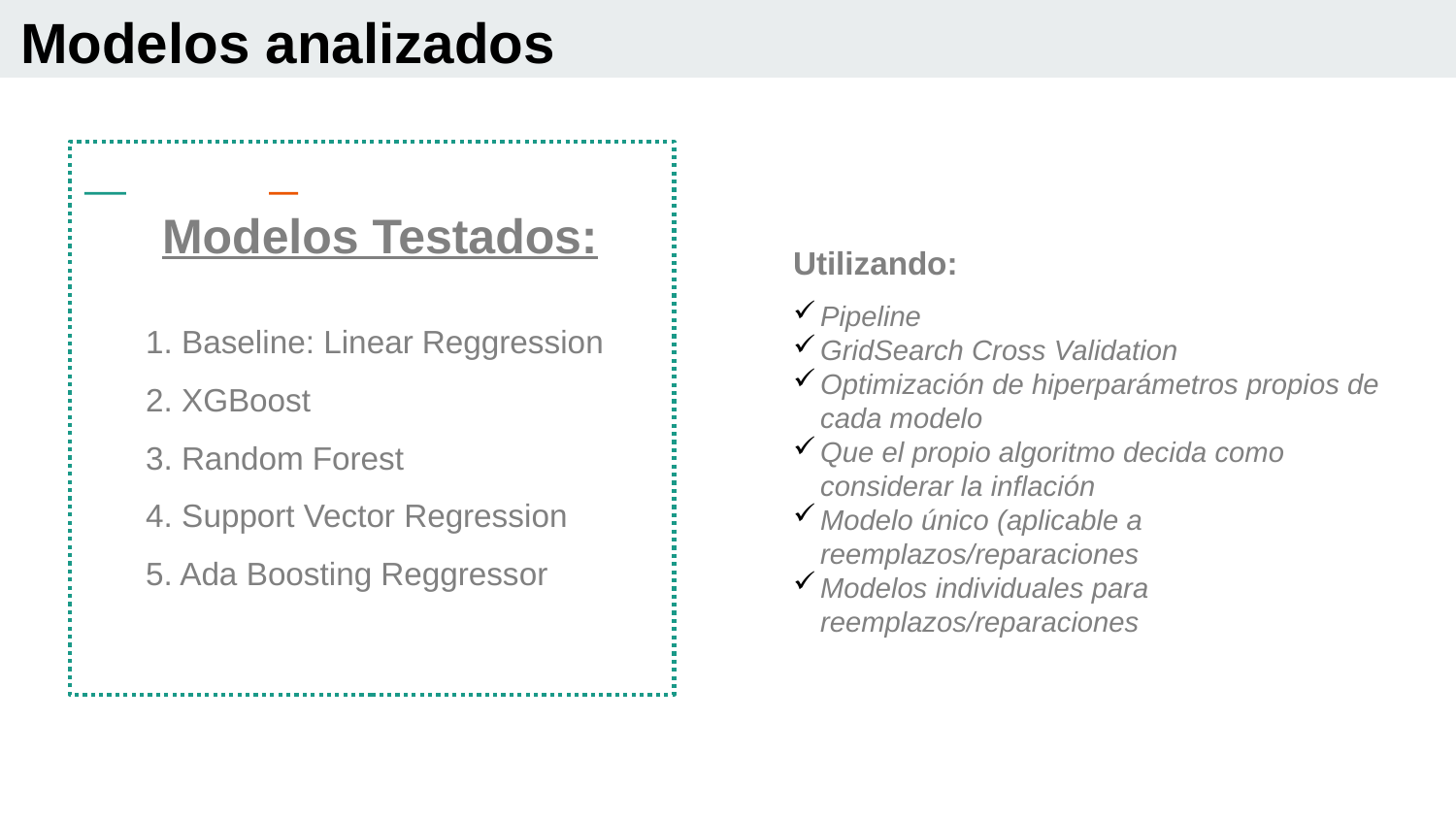

Modelos analizados

Modelos Testados:

1. Baseline: Linear Reggression
2. XGBoost
3. Random Forest
4. Support Vector Regression
5. Ada Boosting Reggressor

Utilizando:
-
Pipeline
GridSearch Cross Validation
Optimización de hiperparámetros propios de cada modelo
Que el propio algoritmo decida como considerar la inflación
Modelo único (aplicable a reemplazos/reparaciones
Modelos individuales para reemplazos/reparaciones